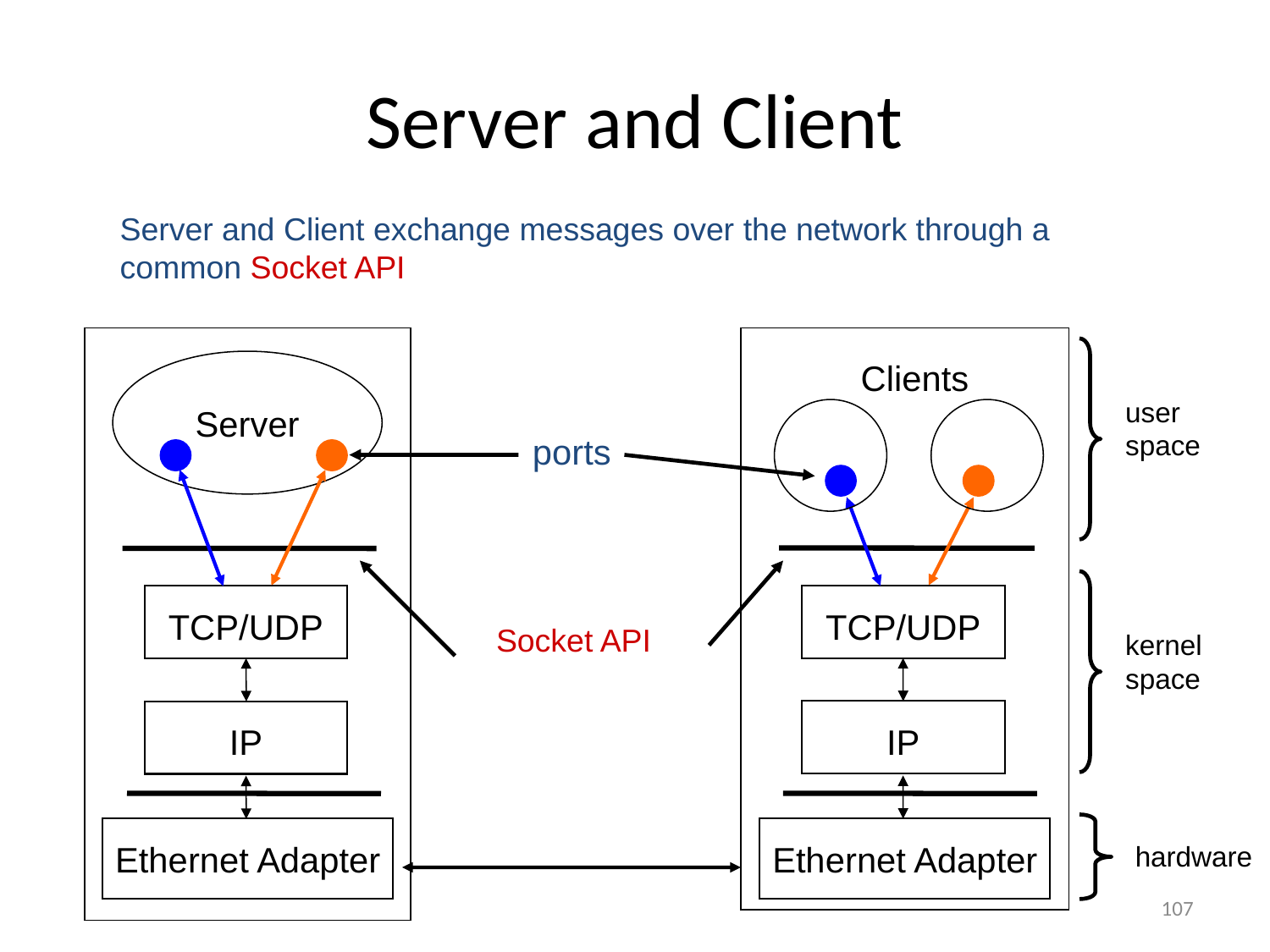

# Server and Client
Server and Client exchange messages over the network through a common Socket API

Clients
Server
user
space

ports

TCP/UDP
TCP/UDP
Socket API
kernel
space

IP
IP

Ethernet Adapter
Ethernet Adapter
hardware

107